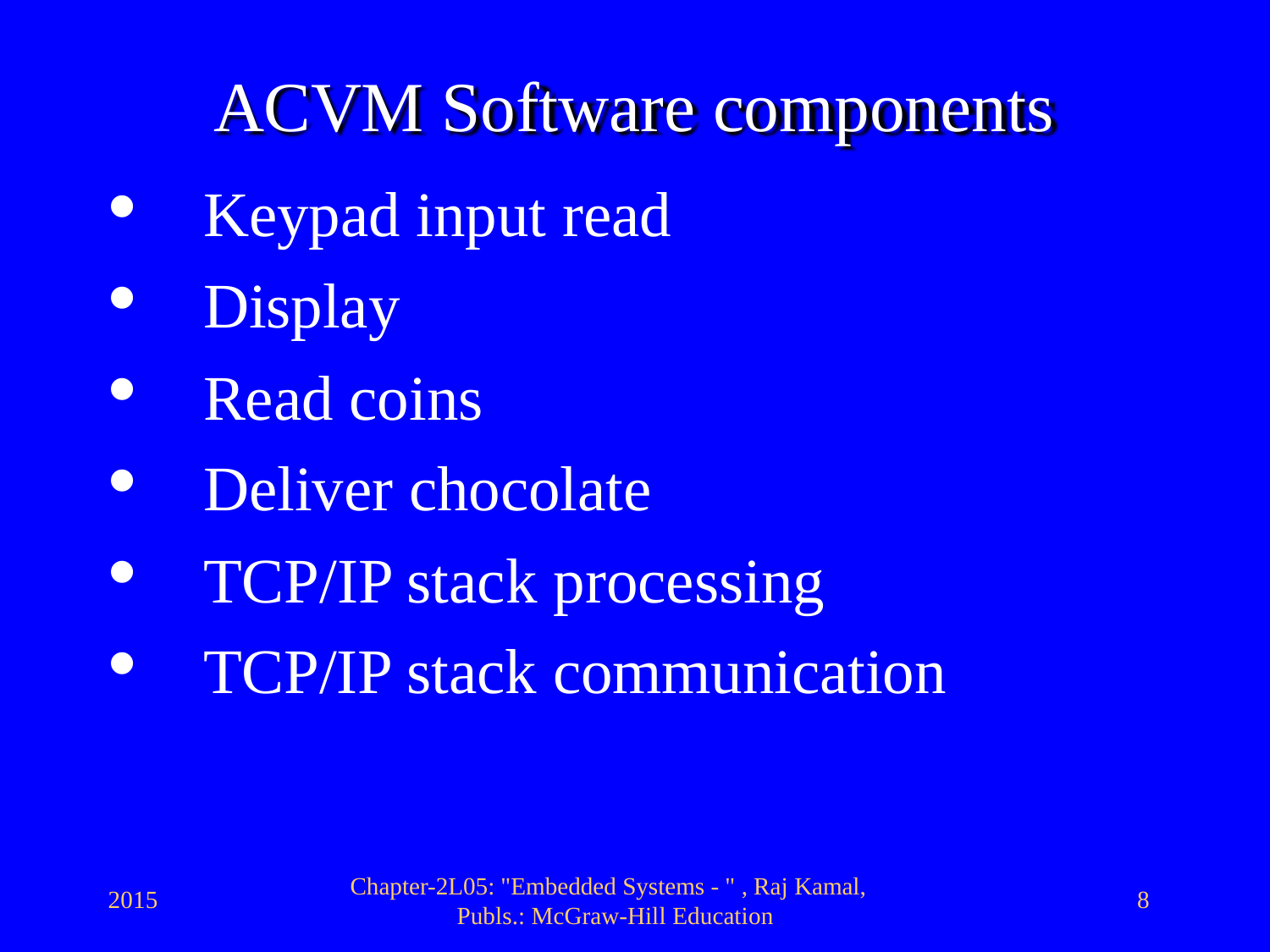

# ACVM Software components
Keypad input read
Display
Read coins
Deliver chocolate
TCP/IP stack processing
TCP/IP stack communication
Chapter-2L05: "Embedded Systems - " , Raj Kamal,  Publs.: McGraw-Hill Education
2015
8